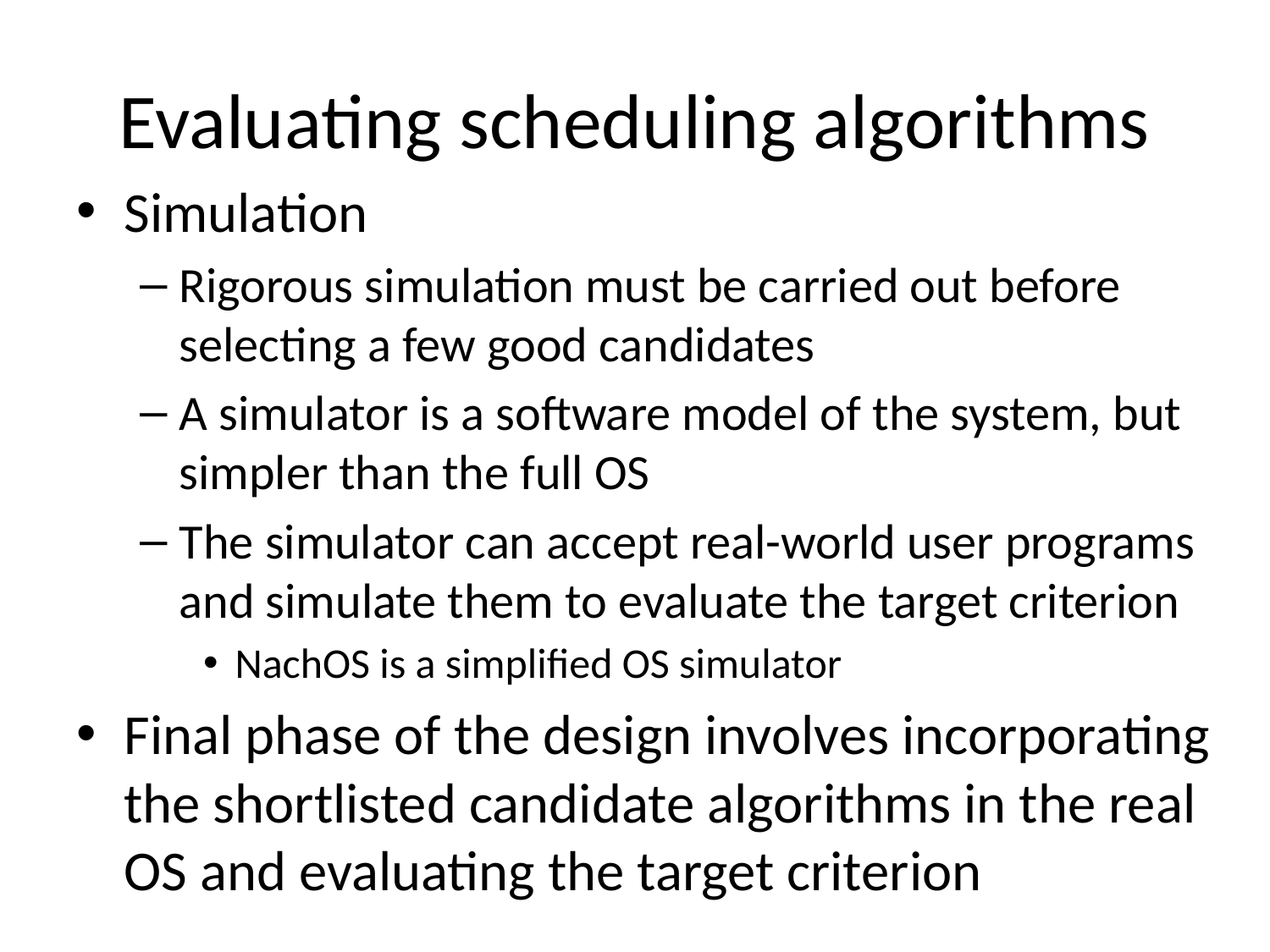

# Evaluating scheduling algorithms
Simulation
Rigorous simulation must be carried out before selecting a few good candidates
A simulator is a software model of the system, but simpler than the full OS
The simulator can accept real-world user programs and simulate them to evaluate the target criterion
NachOS is a simplified OS simulator
Final phase of the design involves incorporating the shortlisted candidate algorithms in the real OS and evaluating the target criterion